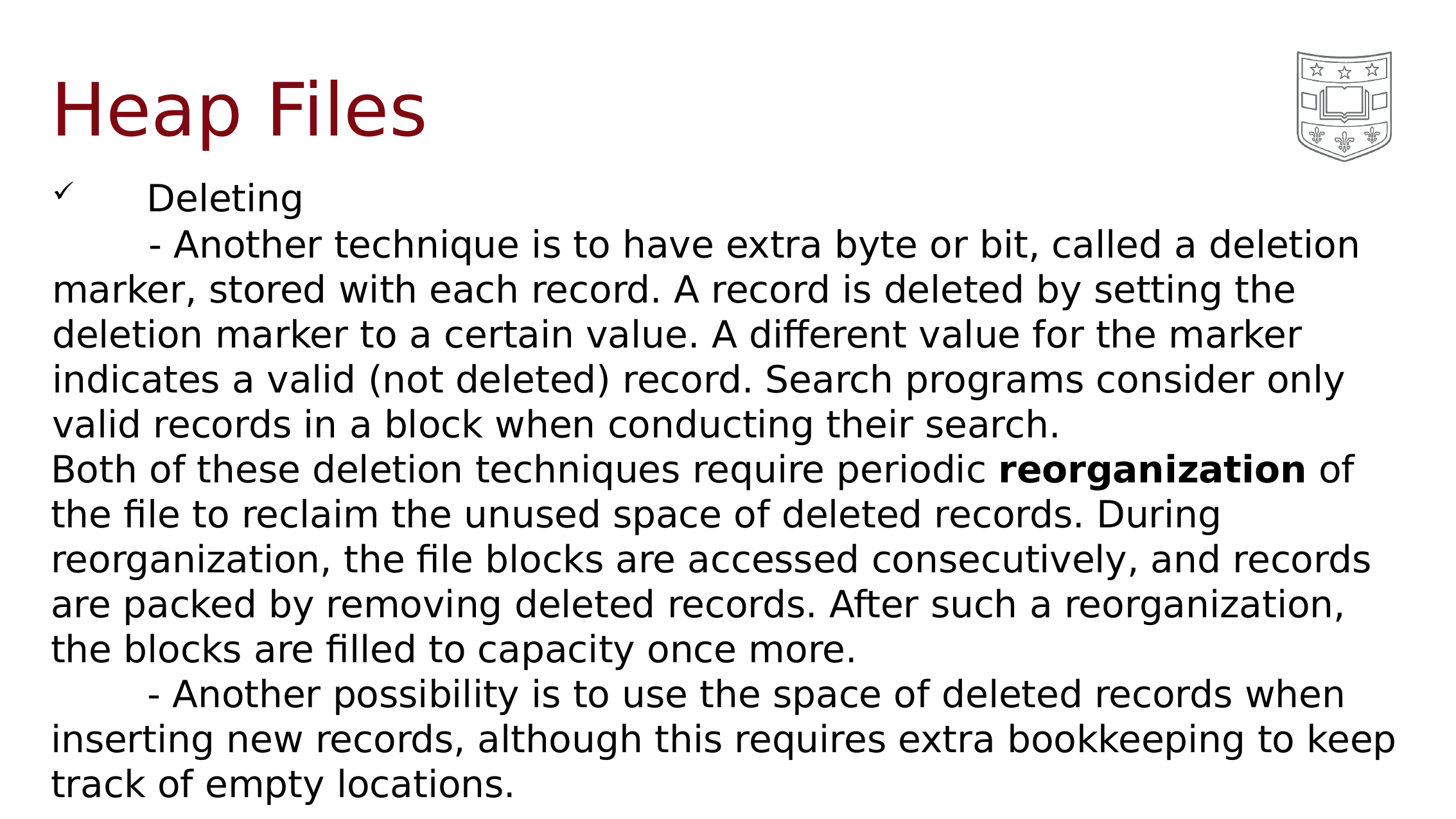

# Heap Files
	Deleting
	- Another technique is to have extra byte or bit, called a deletion marker, stored with each record. A record is deleted by setting the deletion marker to a certain value. A different value for the marker indicates a valid (not deleted) record. Search programs consider only valid records in a block when conducting their search.
Both of these deletion techniques require periodic reorganization of the file to reclaim the unused space of deleted records. During reorganization, the file blocks are accessed consecutively, and records are packed by removing deleted records. After such a reorganization, the blocks are filled to capacity once more.
	- Another possibility is to use the space of deleted records when inserting new records, although this requires extra bookkeeping to keep track of empty locations.